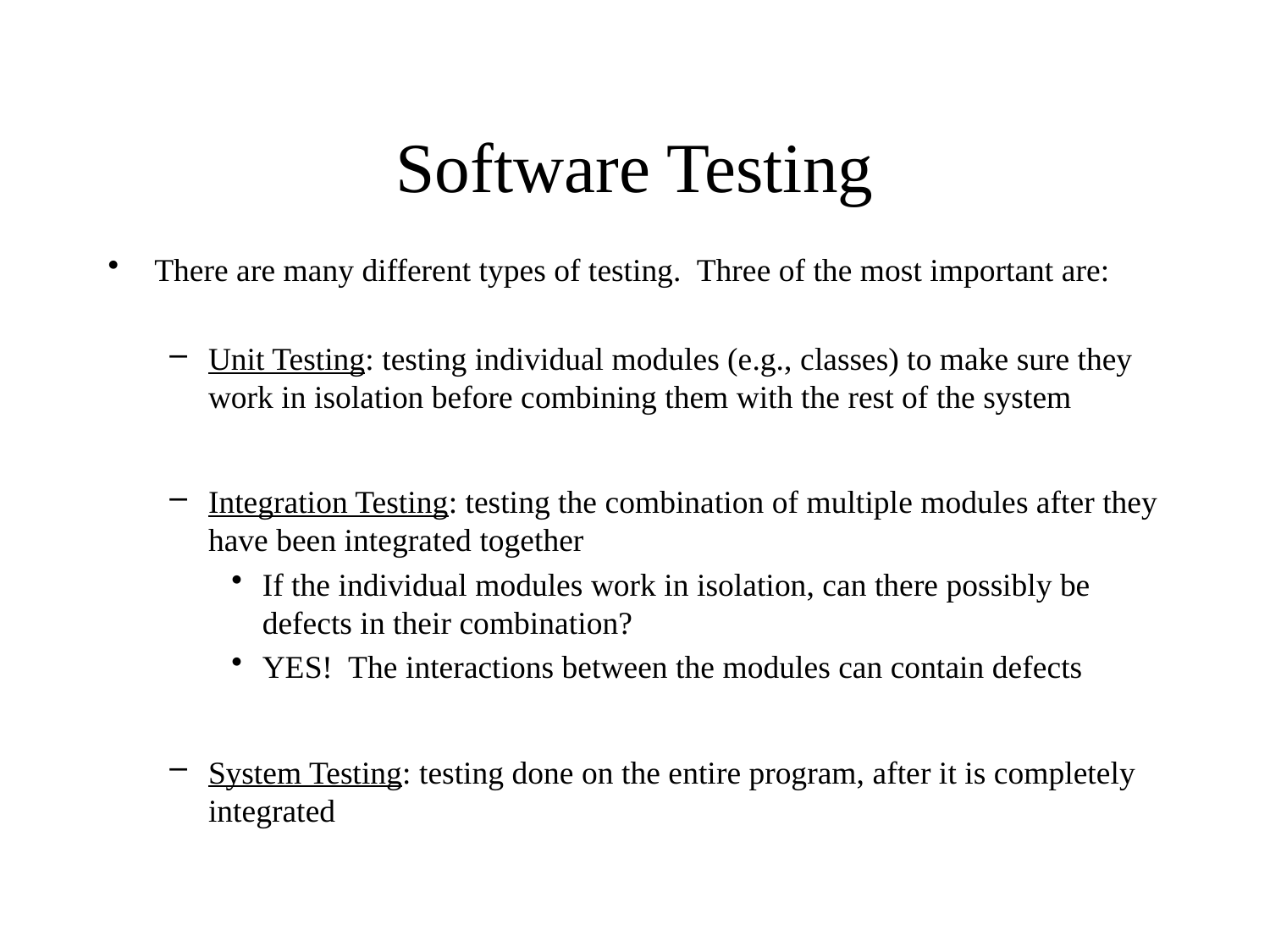

# Software Testing
There are many different types of testing.  Three of the most important are:

Unit Testing: testing individual modules (e.g., classes) to make sure they work in isolation before combining them with the rest of the system

Integration Testing: testing the combination of multiple modules after they have been integrated together
If the individual modules work in isolation, can there possibly be defects in their combination?
YES!  The interactions between the modules can contain defects

System Testing: testing done on the entire program, after it is completely integrated